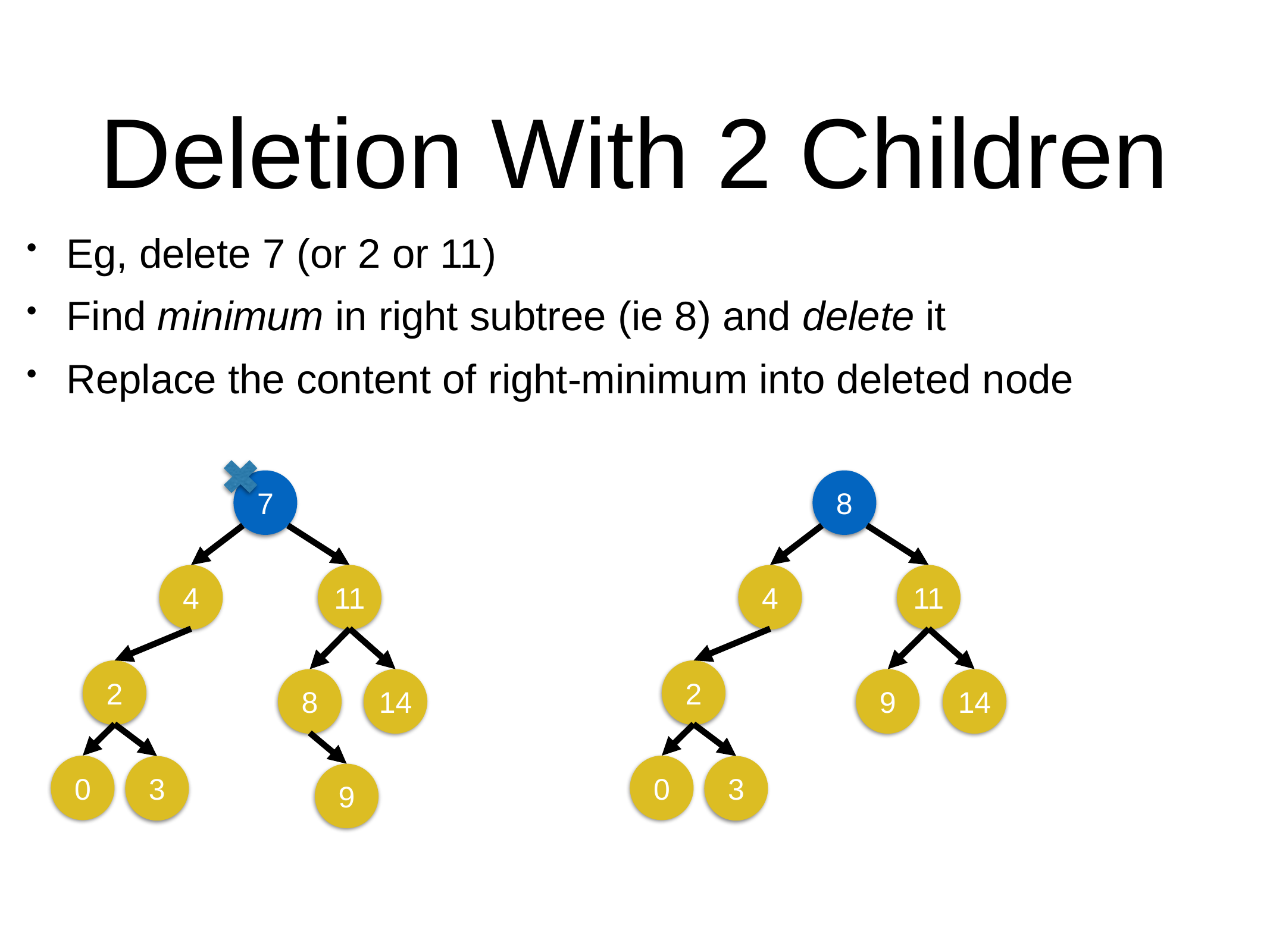

# Deletion With 2 Children
Eg, delete 7 (or 2 or 11)
Find minimum in right subtree (ie 8) and delete it
Replace the content of right-minimum into deleted node

7
8
4
11
4
11
2
2
8
14
9
14
0
0
3
3
9